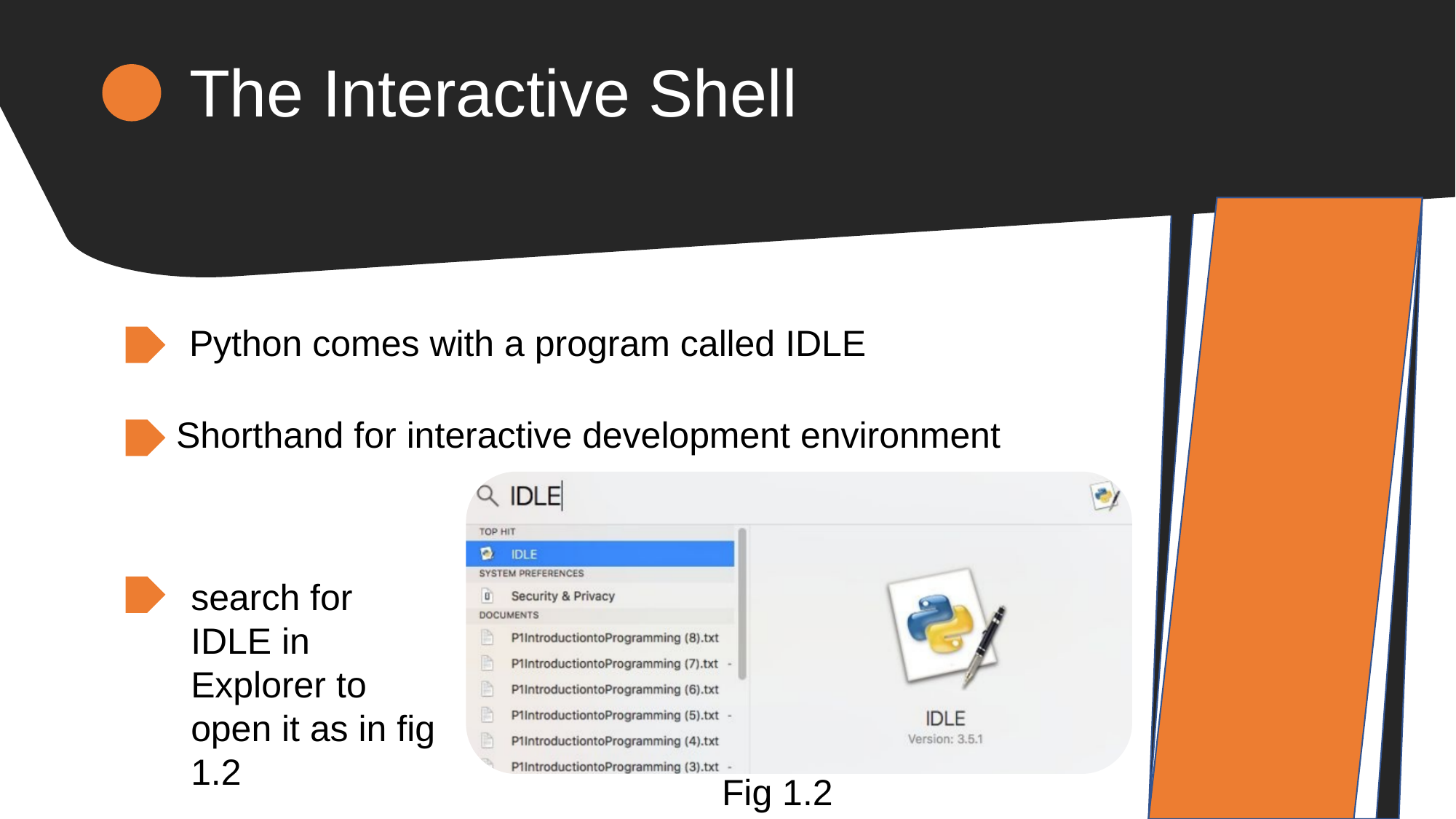

The Interactive Shell

Python comes with a program called IDLE

Shorthand for interactive development environment

search for IDLE in Explorer to open it as in fig 1.2

Fig 1.2